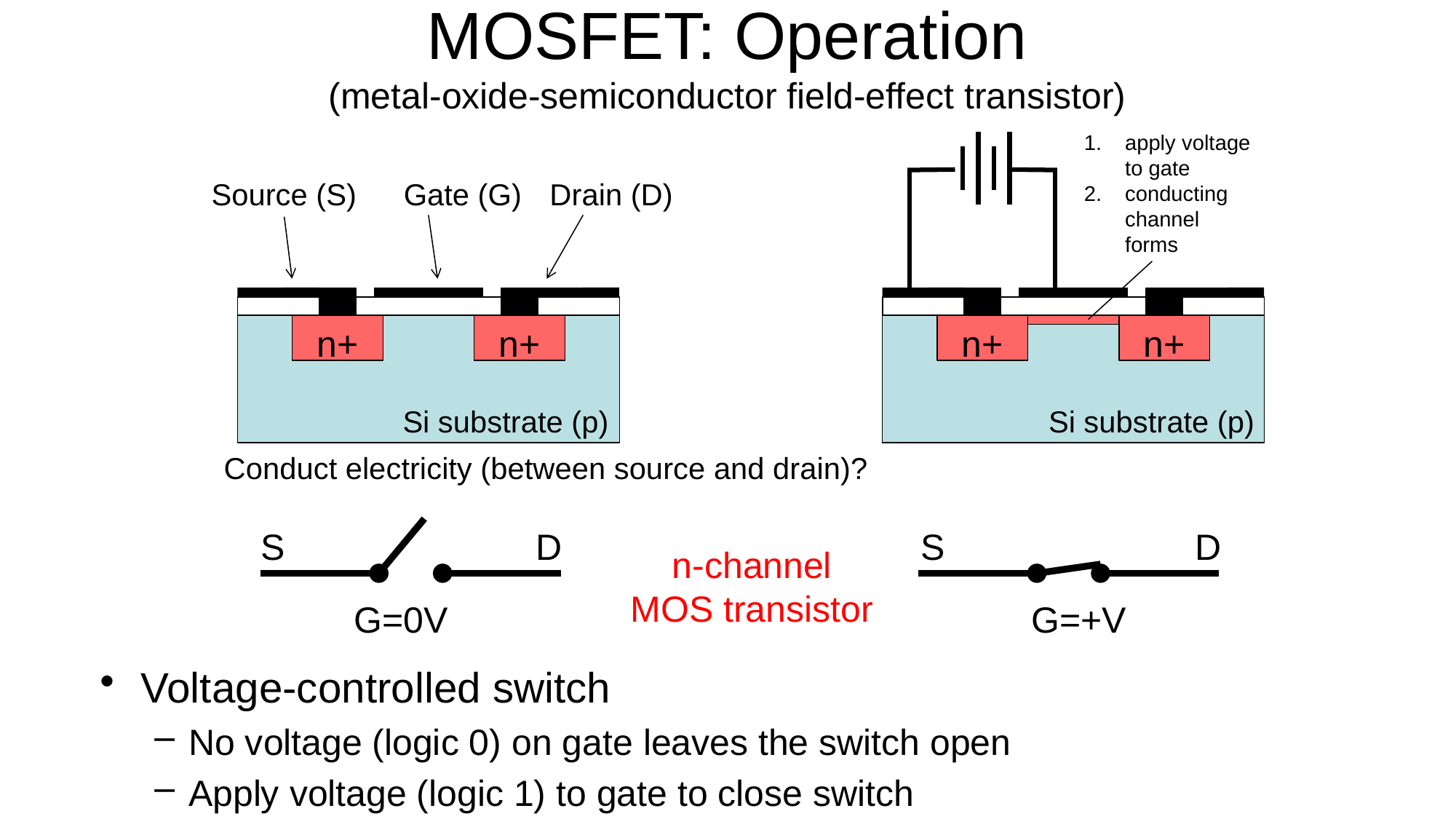

# MOSFET: Operation (metal-oxide-semiconductor field-effect transistor)
apply voltage to gate
conducting channel forms

n+

n+
Si substrate (p)
Source (S)
Gate (G)
Drain (D)

n+
n+
Si substrate (p)
Conduct electricity (between source and drain)?
S

D
G=0V
S
D

G=+V
n-channel
MOS transistor
Voltage-controlled switch
No voltage (logic 0) on gate leaves the switch open
Apply voltage (logic 1) to gate to close switch